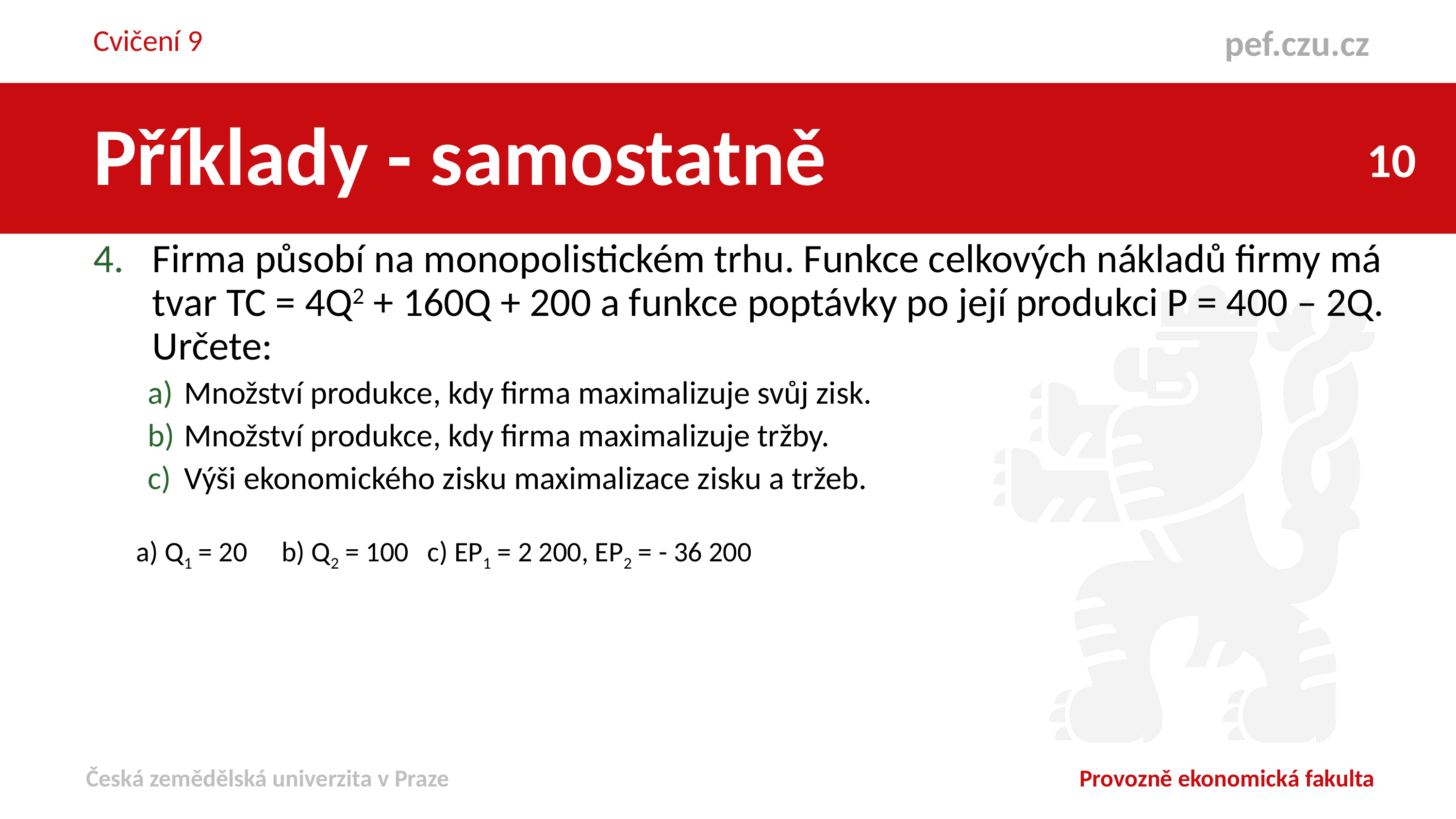

Cvičení 9
Příklady - samostatně
Firma působí na monopolistickém trhu. Funkce celkových nákladů firmy má tvar TC = 4Q2 + 160Q + 200 a funkce poptávky po její produkci P = 400 – 2Q. Určete:
Množství produkce, kdy firma maximalizuje svůj zisk.
Množství produkce, kdy firma maximalizuje tržby.
Výši ekonomického zisku maximalizace zisku a tržeb.

a) Q1 = 20	b) Q2 = 100	c) EP1 = 2 200, EP2 = - 36 200